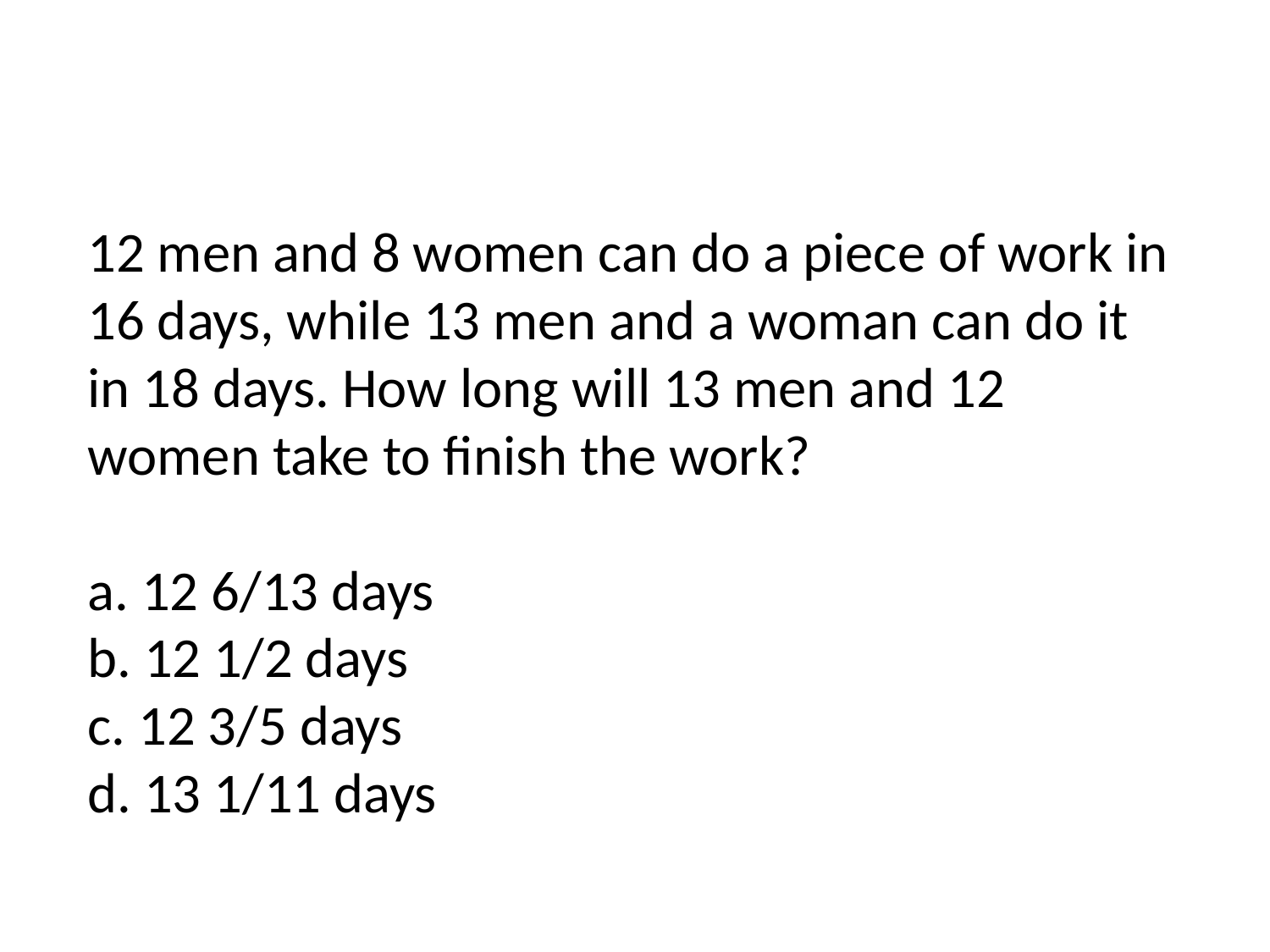

# 12 men and 8 women can do a piece of work in 16 days, while 13 men and a woman can do it in 18 days. How long will 13 men and 12 women take to finish the work? a. 12 6/13 days b. 12 1/2 days c. 12 3/5 days d. 13 1/11 days